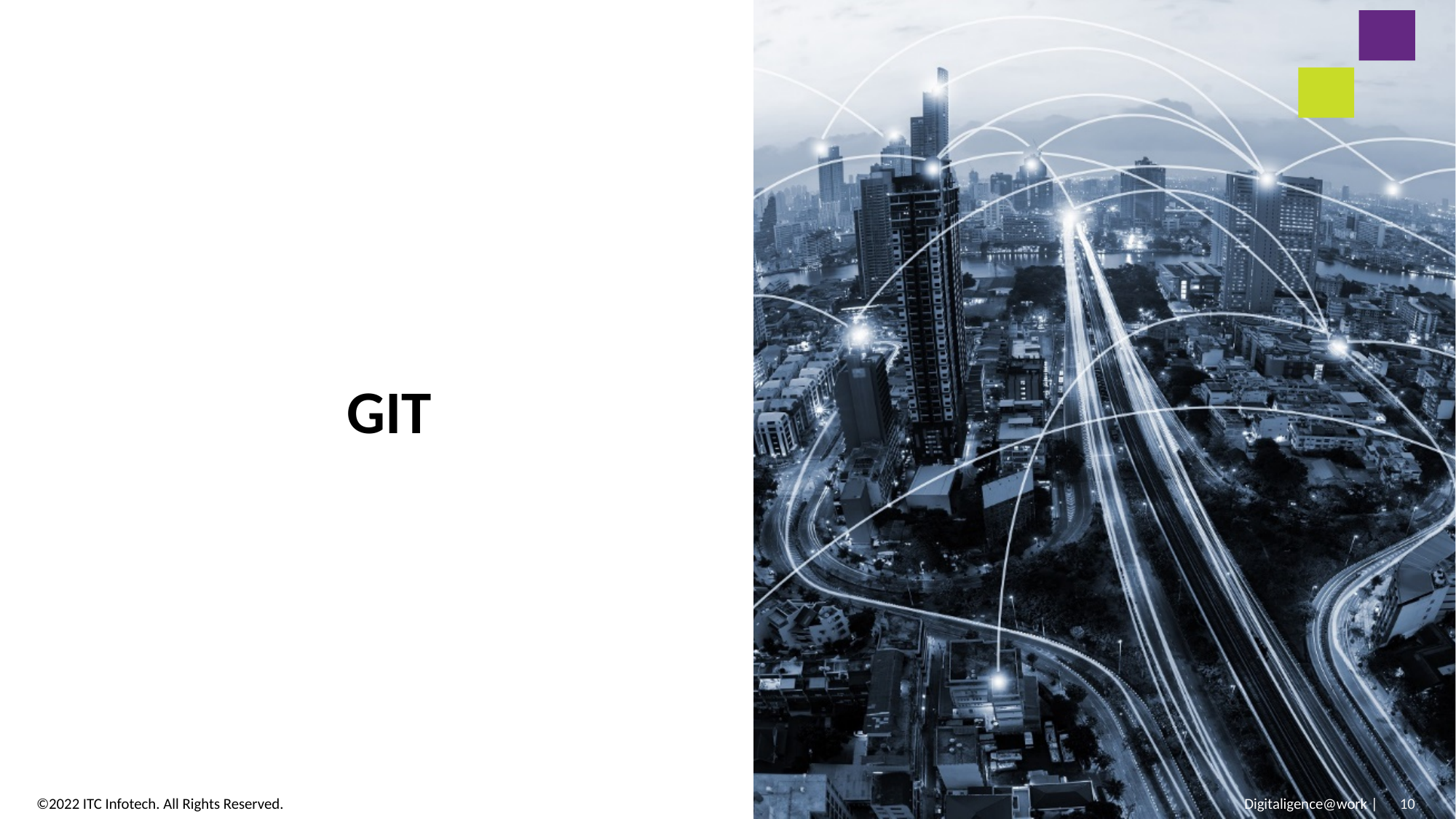

# GIT
©2022 ITC Infotech. All Rights Reserved.
10